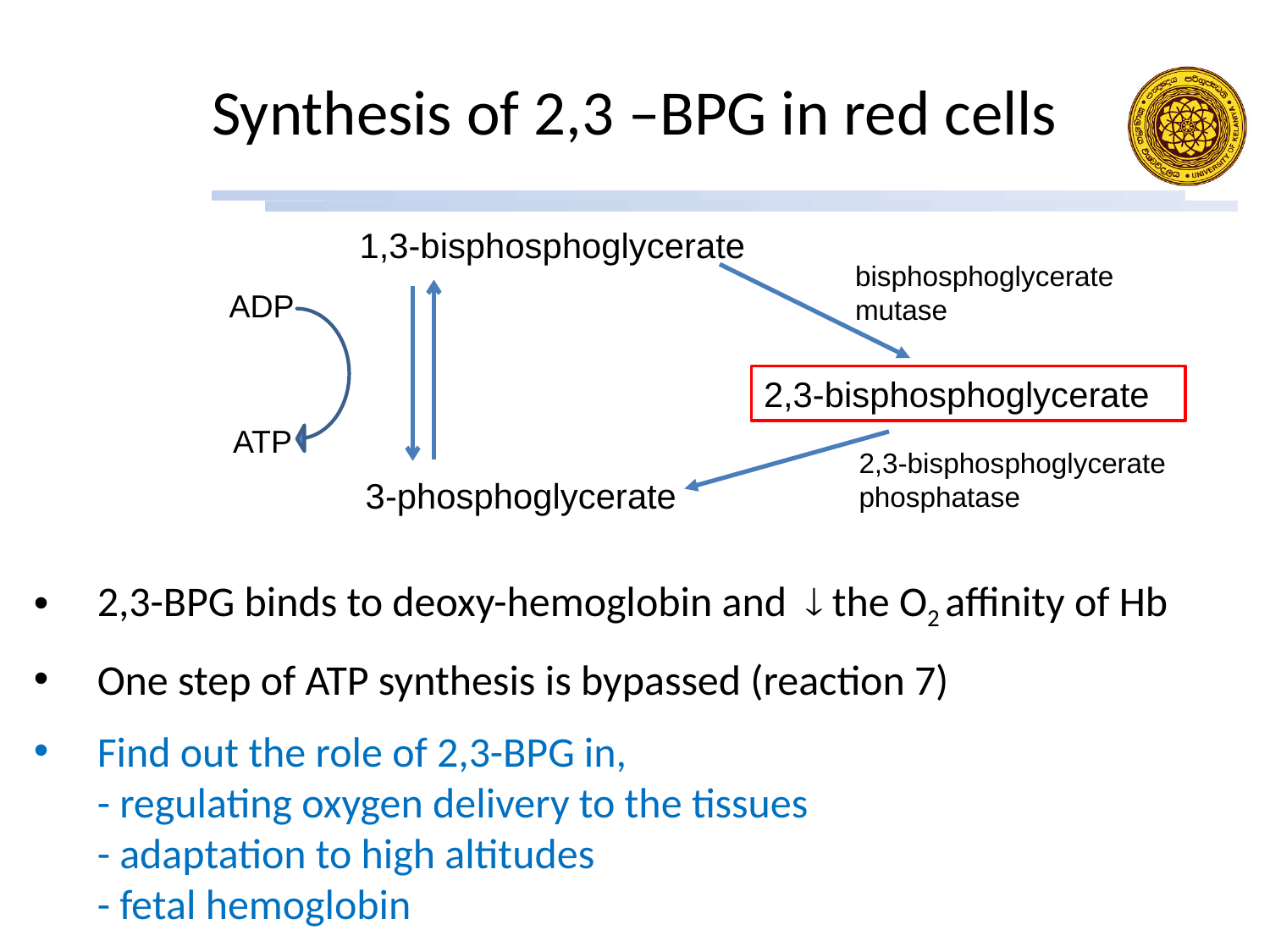

# Synthesis of 2,3 –BPG in red cells
1,3-bisphosphoglycerate
ADP

2,3-bisphosphoglycerate
ATP
3-phosphoglycerate
bisphosphoglycerate mutase
2,3-bisphosphoglycerate phosphatase
2,3-BPG binds to deoxy-hemoglobin and  ↓ the O2 affinity of Hb
One step of ATP synthesis is bypassed (reaction 7)
Find out the role of 2,3-BPG in,
	- regulating oxygen delivery to the tissues
	- adaptation to high altitudes
	- fetal hemoglobin